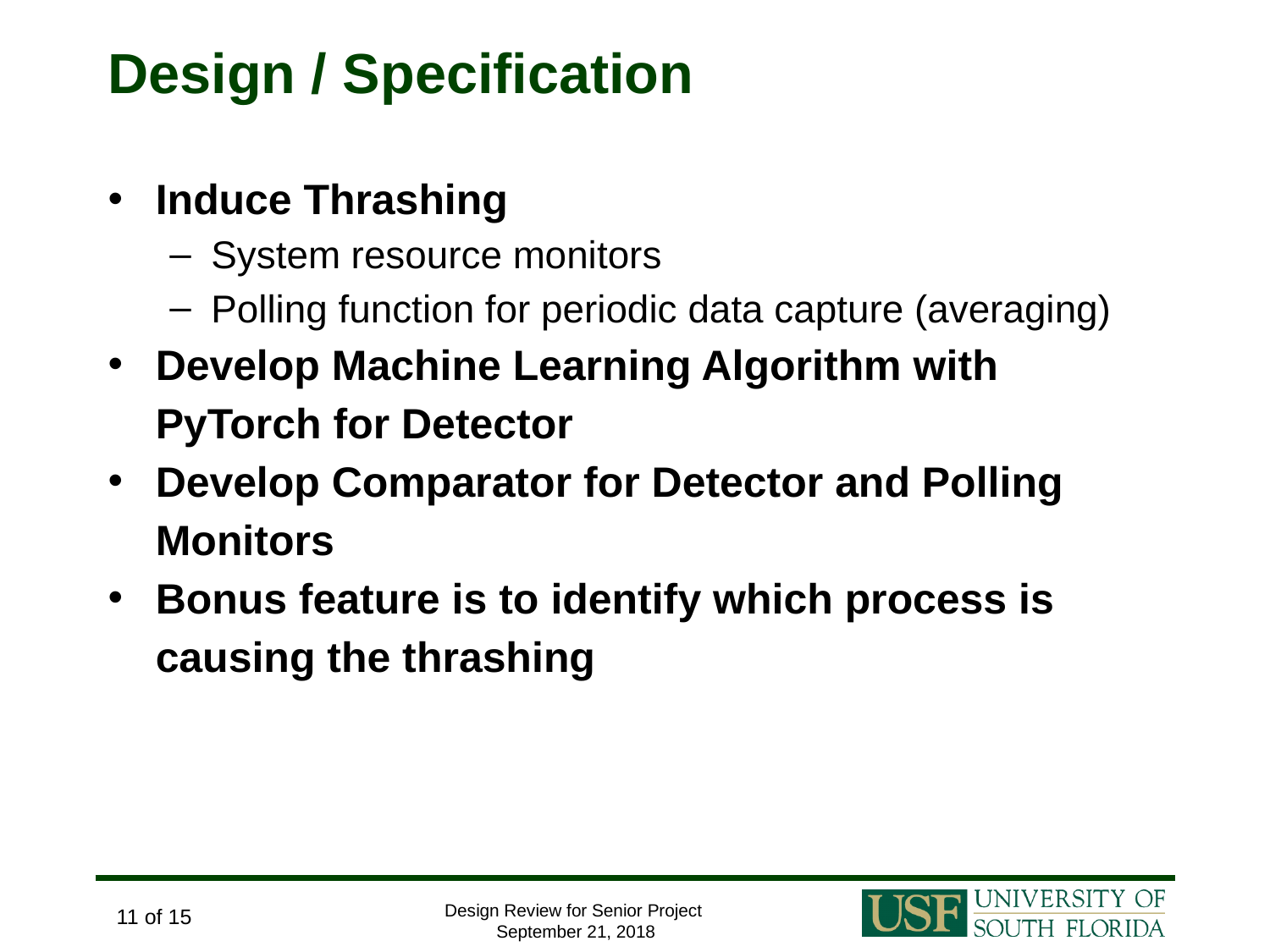

# Design / Specification
Induce Thrashing
System resource monitors
Polling function for periodic data capture (averaging)
Develop Machine Learning Algorithm with PyTorch for Detector
Develop Comparator for Detector and Polling Monitors
Bonus feature is to identify which process is causing the thrashing

Design Review for Senior Project
September 21, 2018

11 of 15